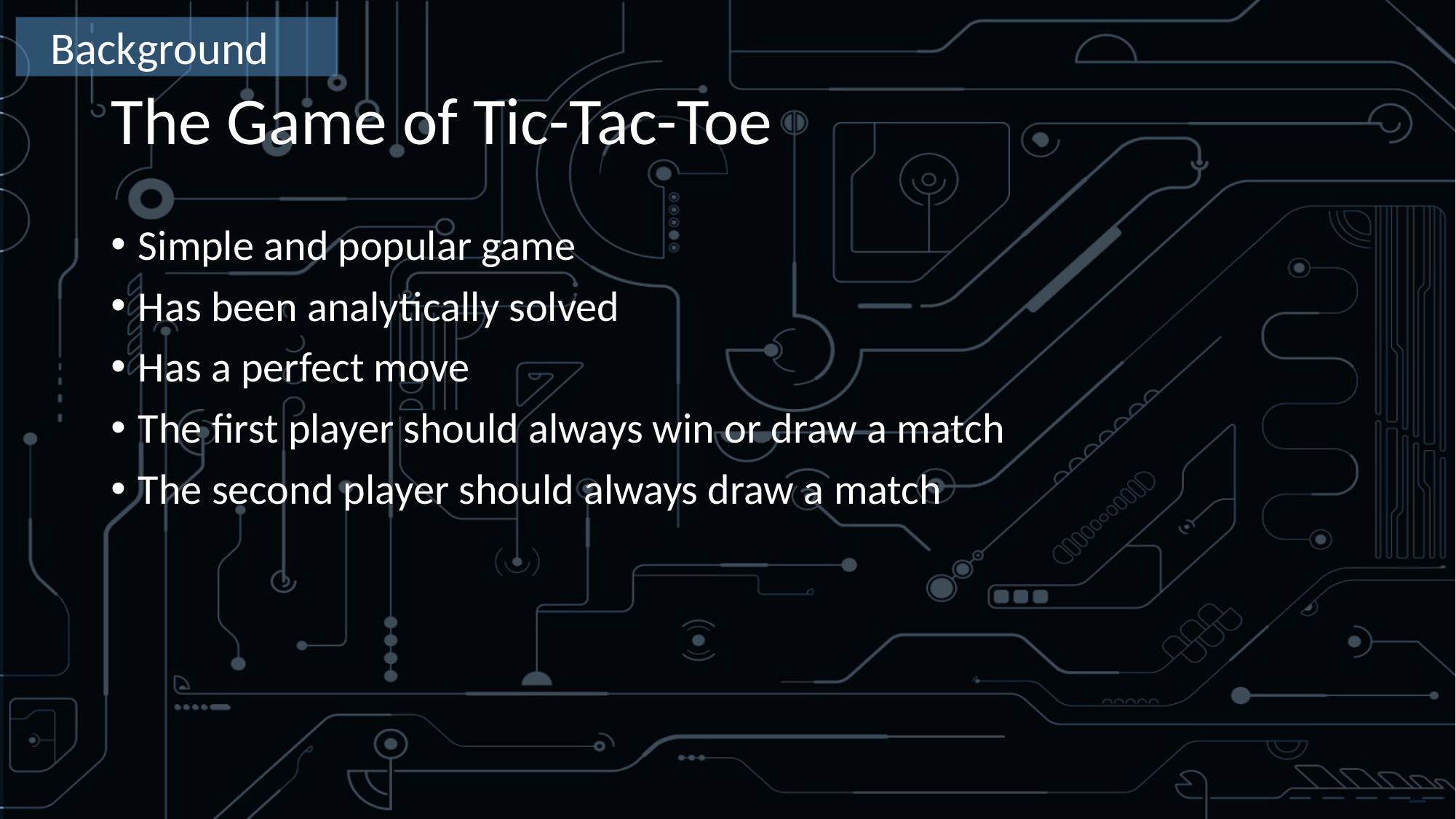

Background

# The Game of Tic-Tac-Toe
Simple and popular game
Has been analytically solved
Has a perfect move
The first player should always win or draw a match
The second player should always draw a match
Free PowerPoint Templates